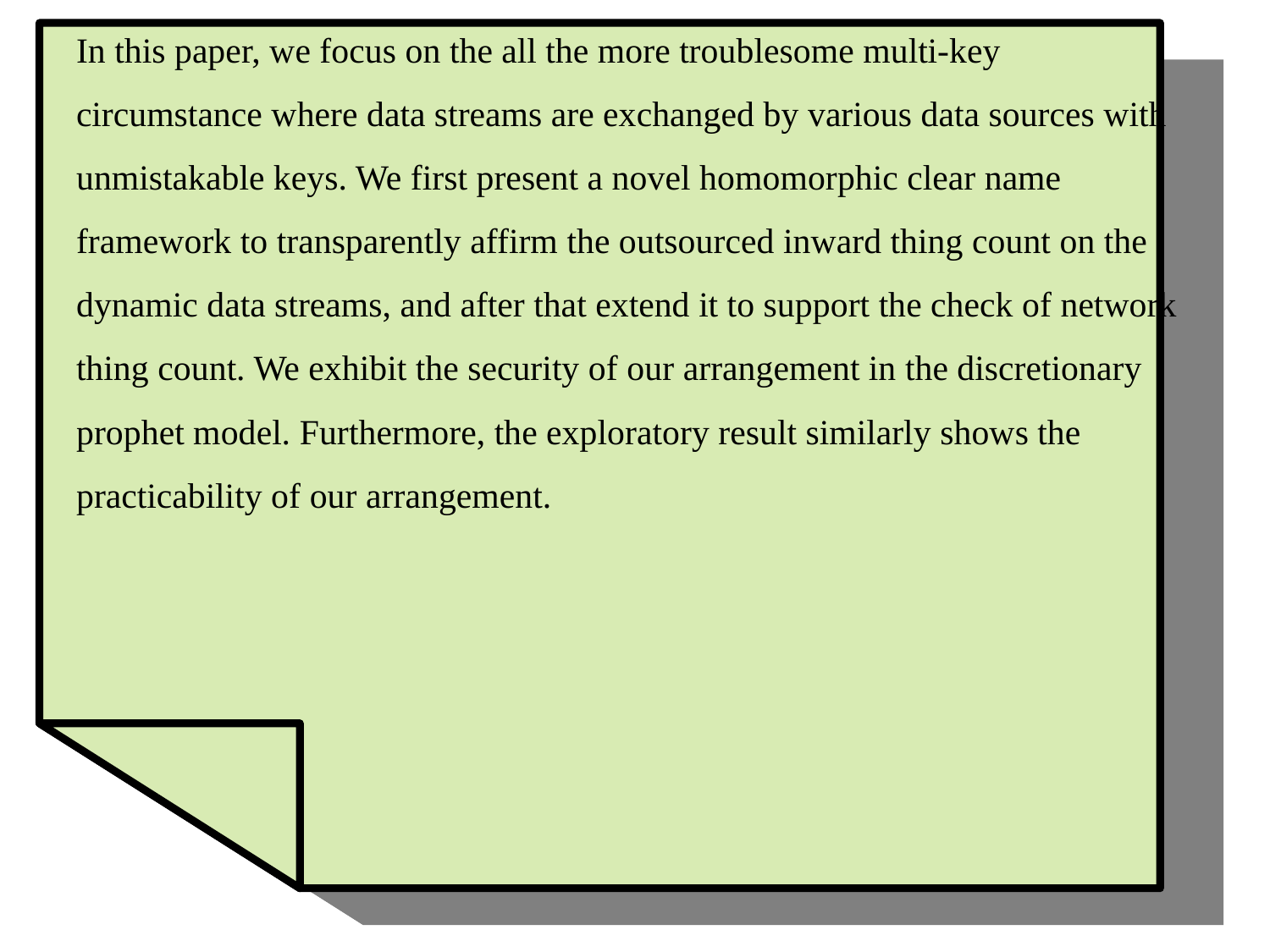

In this paper, we focus on the all the more troublesome multi-key circumstance where data streams are exchanged by various data sources with unmistakable keys. We first present a novel homomorphic clear name framework to transparently affirm the outsourced inward thing count on the dynamic data streams, and after that extend it to support the check of network thing count. We exhibit the security of our arrangement in the discretionary prophet model. Furthermore, the exploratory result similarly shows the practicability of our arrangement.